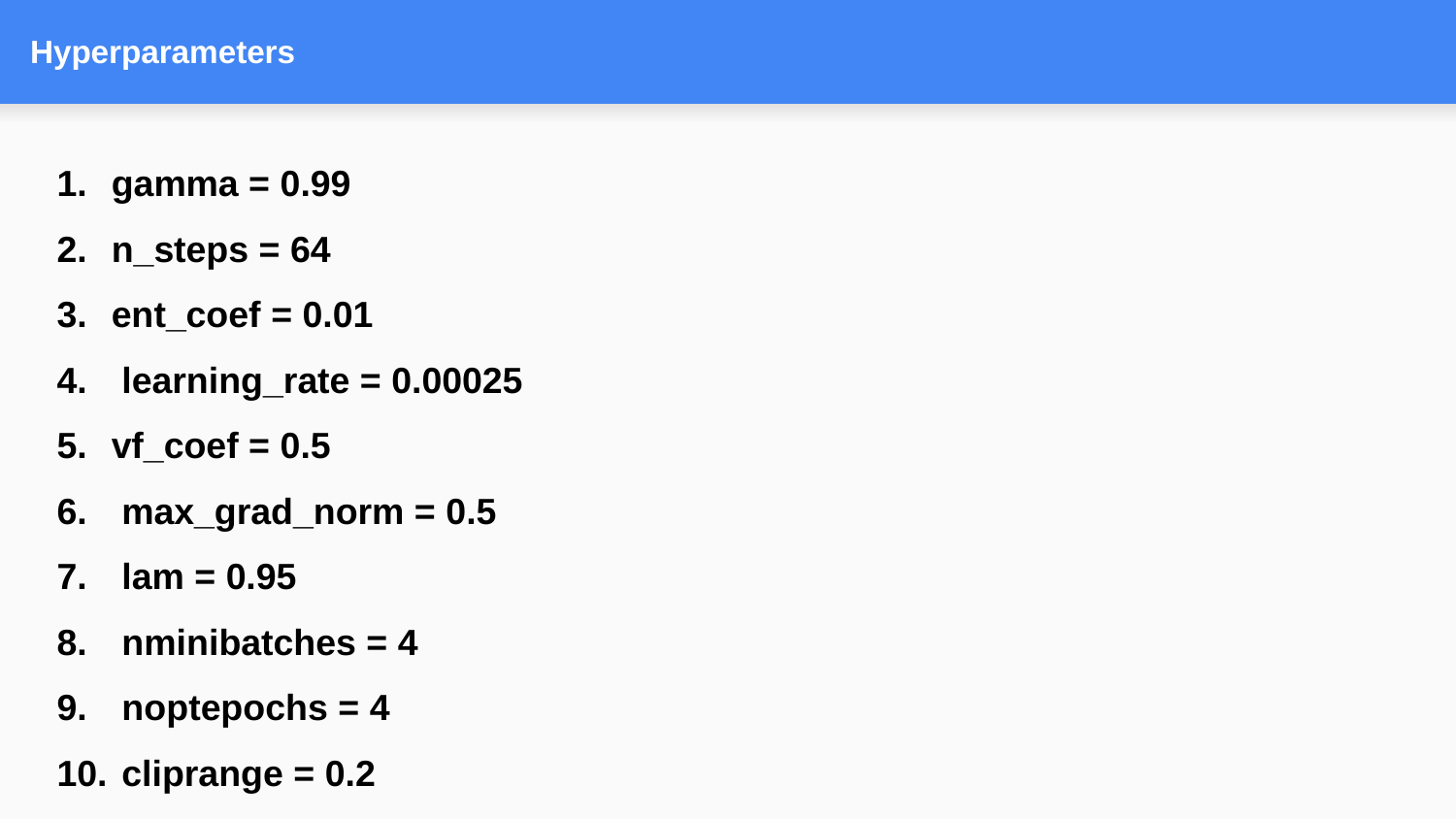

# Hyperparameters
gamma = 0.99
n_steps = 64
ent_coef = 0.01
 learning_rate = 0.00025
vf_coef = 0.5
 max_grad_norm = 0.5
 lam = 0.95
 nminibatches = 4
 noptepochs = 4
 cliprange = 0.2